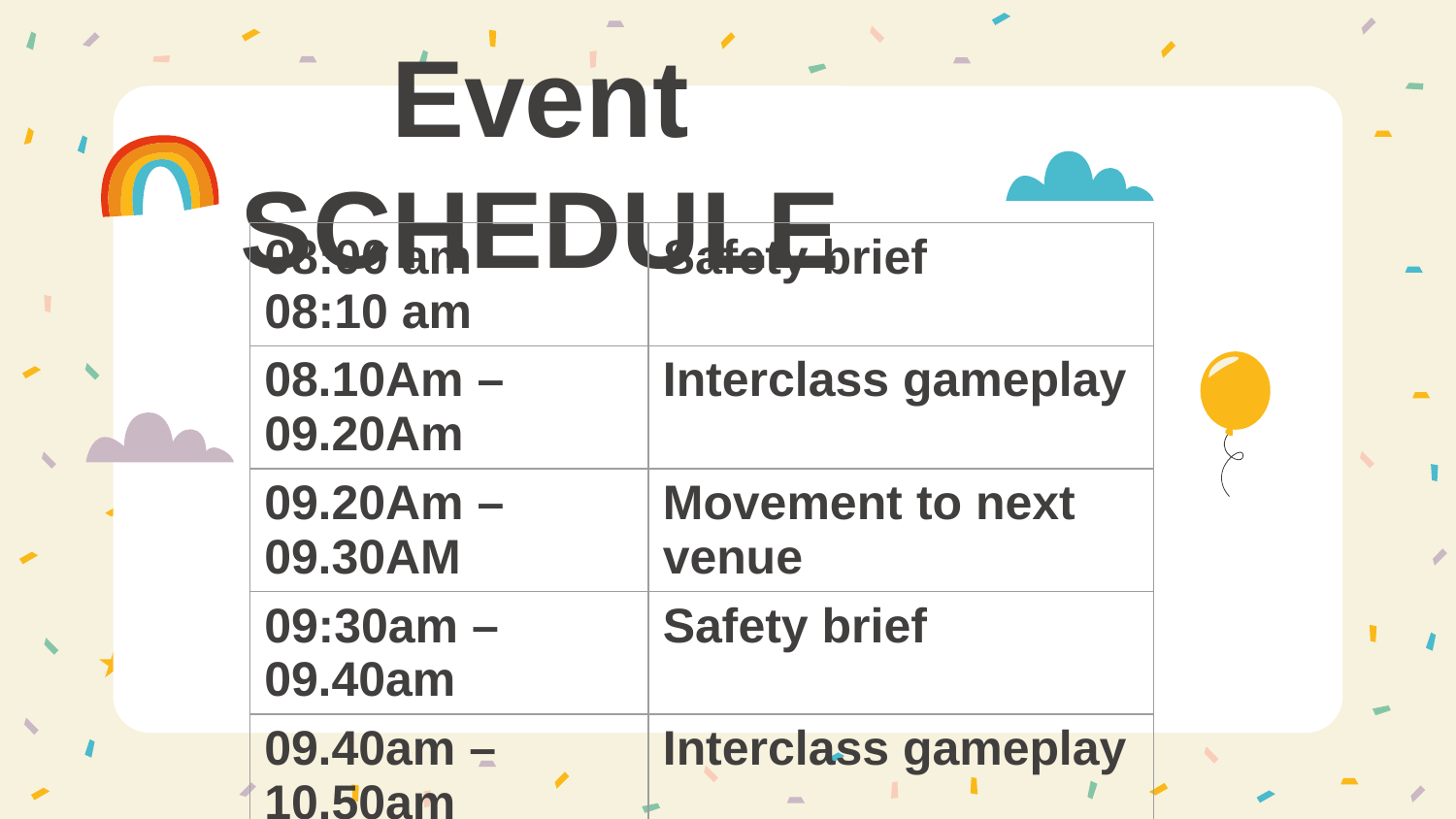

# Event SCHEDULE

| 08:00 am – 08:10 am | Safety brief |
| --- | --- |
| 08.10Am – 09.20Am | Interclass gameplay |
| 09.20Am – 09.30AM | Movement to next venue |
| 09:30am – 09.40am | Safety brief |
| 09.40am – 10.50am | Interclass gameplay |